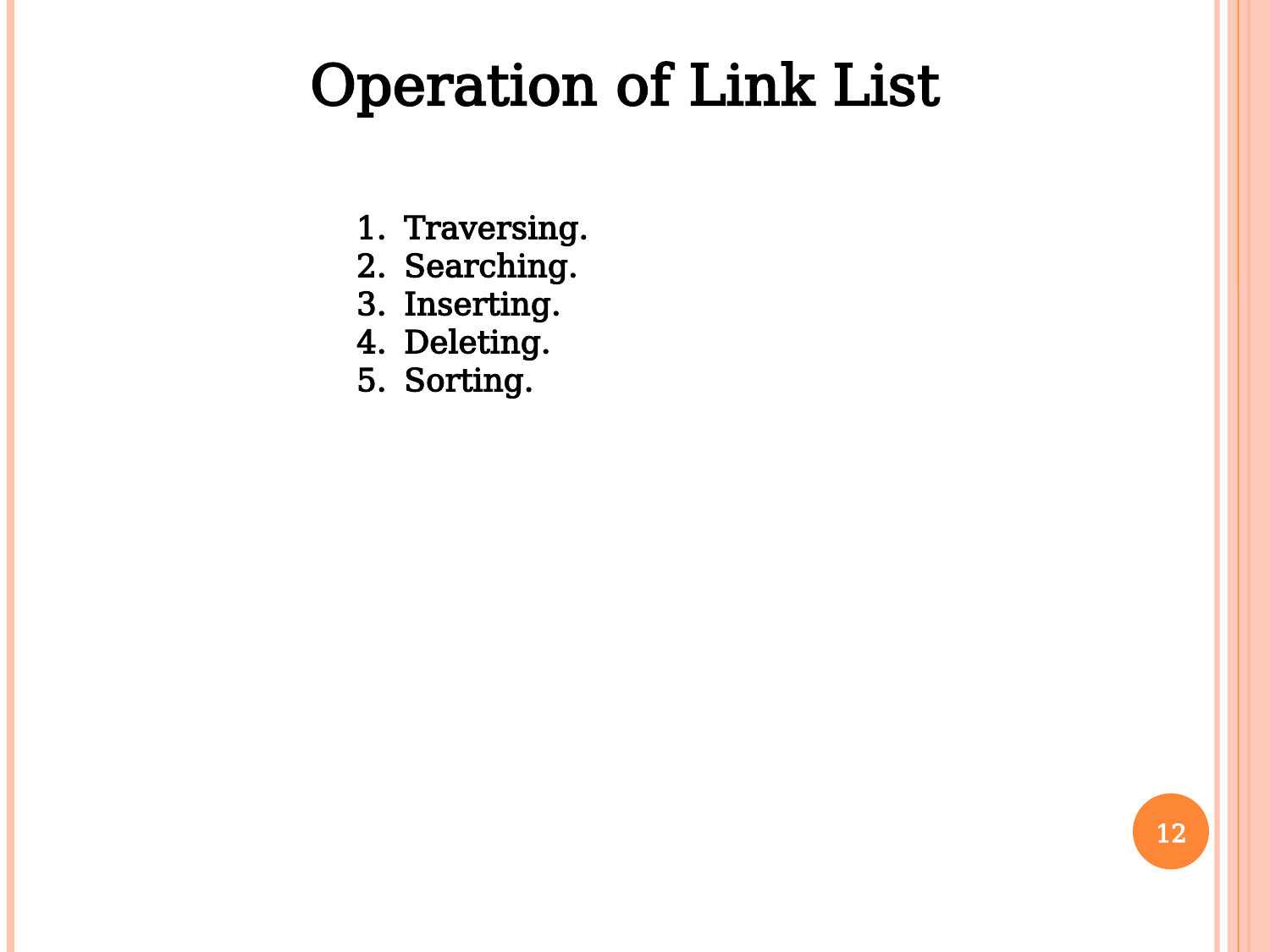

Operation of Link List
Traversing.
Searching.
Inserting.
Deleting.
Sorting.
12